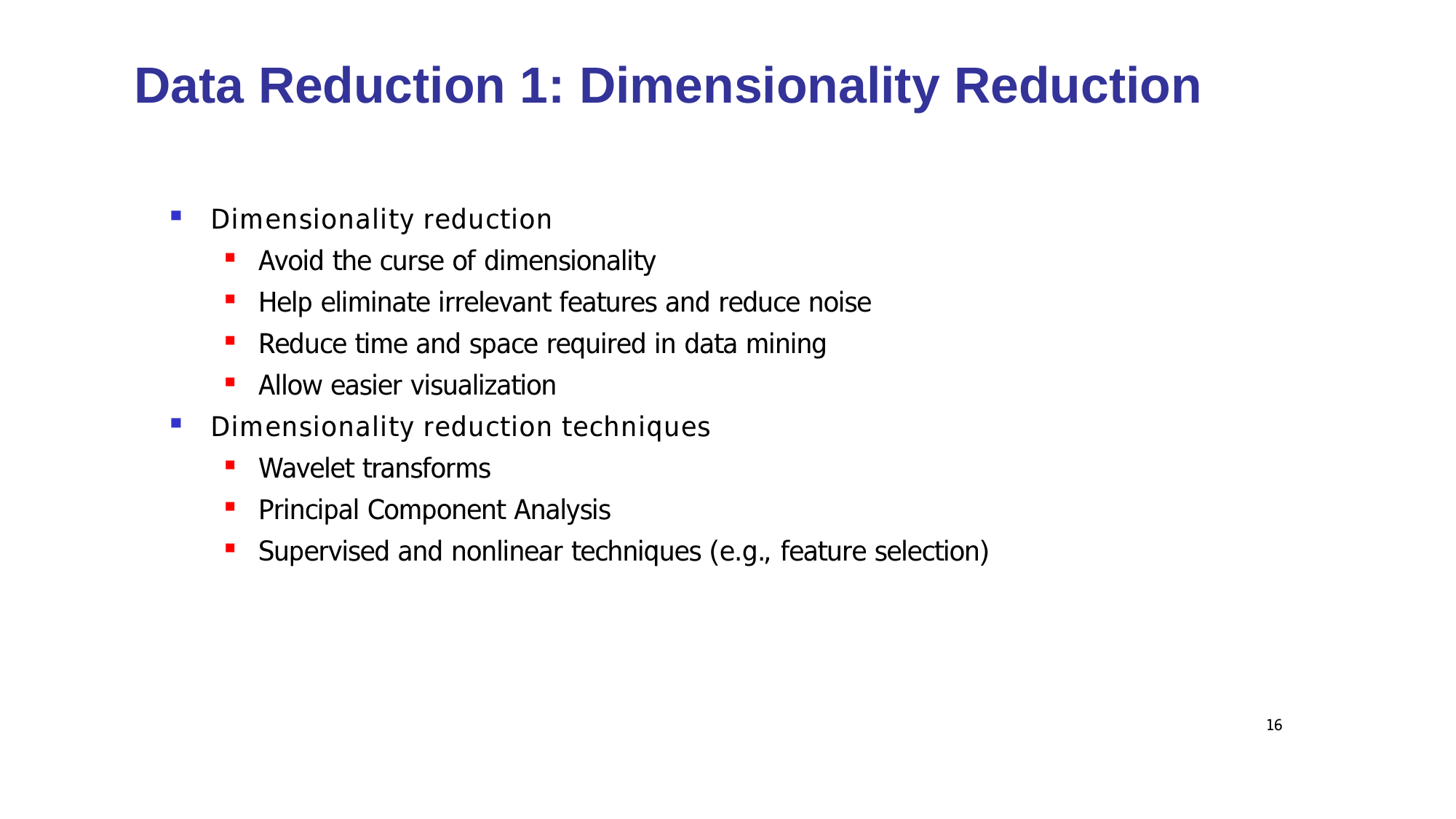

Data Reduction 1: Dimensionality Reduction

Dimensionality reduction
Avoid the curse of dimensionality
Help eliminate irrelevant features and reduce noise
Reduce time and space required in data mining
Allow easier visualization
Dimensionality reduction techniques
Wavelet transforms
Principal Component Analysis
Supervised and nonlinear techniques (e.g., feature selection)
16